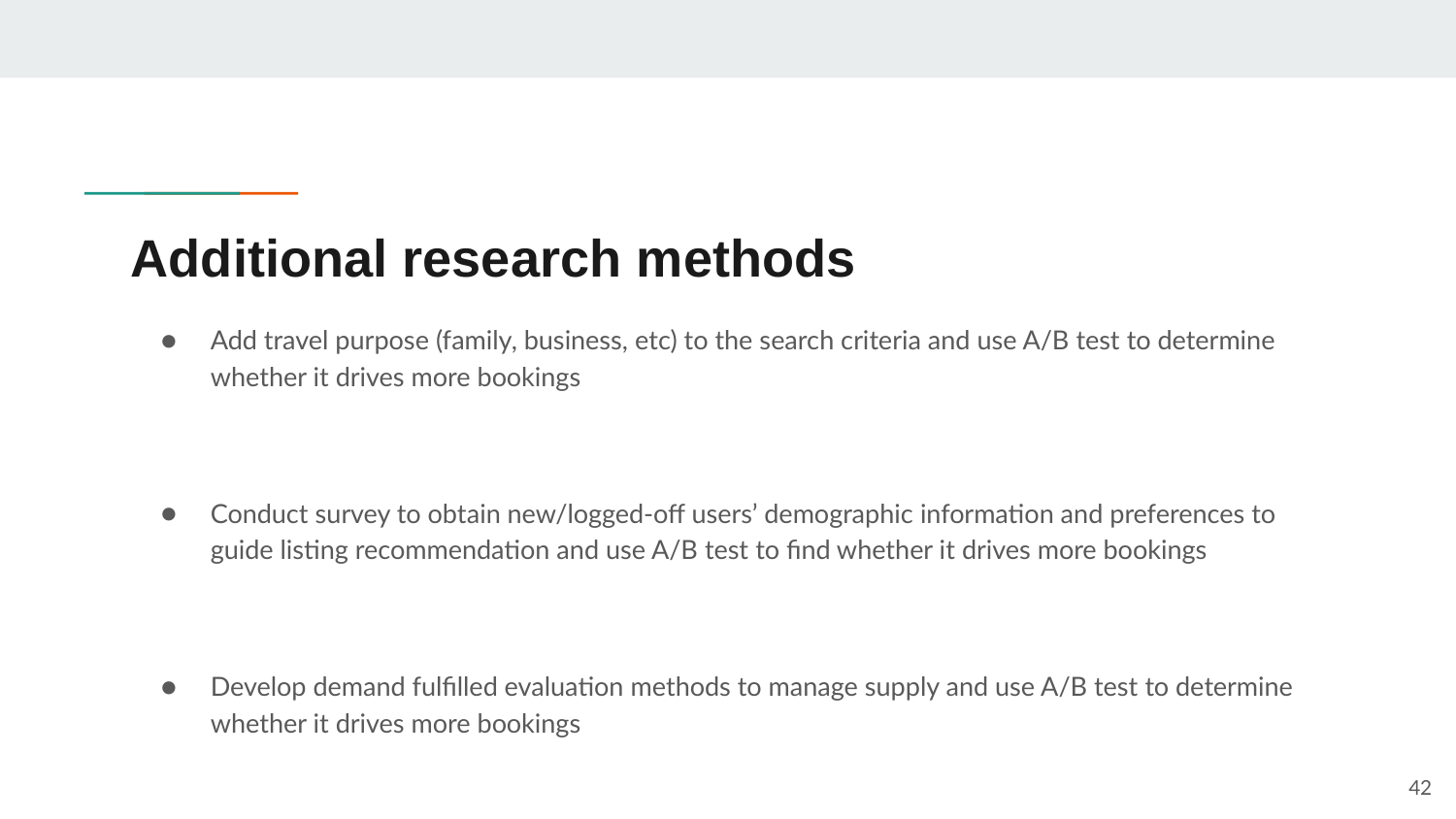

# Additional research methods

Add travel purpose (family, business, etc) to the search criteria and use A/B test to determine  whether it drives more bookings

Conduct survey to obtain new/logged-off users’ demographic information and preferences to guide listing recommendation and use A/B test to find whether it drives more bookings

Develop demand fulfilled evaluation methods to manage supply and use A/B test to determine whether it drives more bookings
42